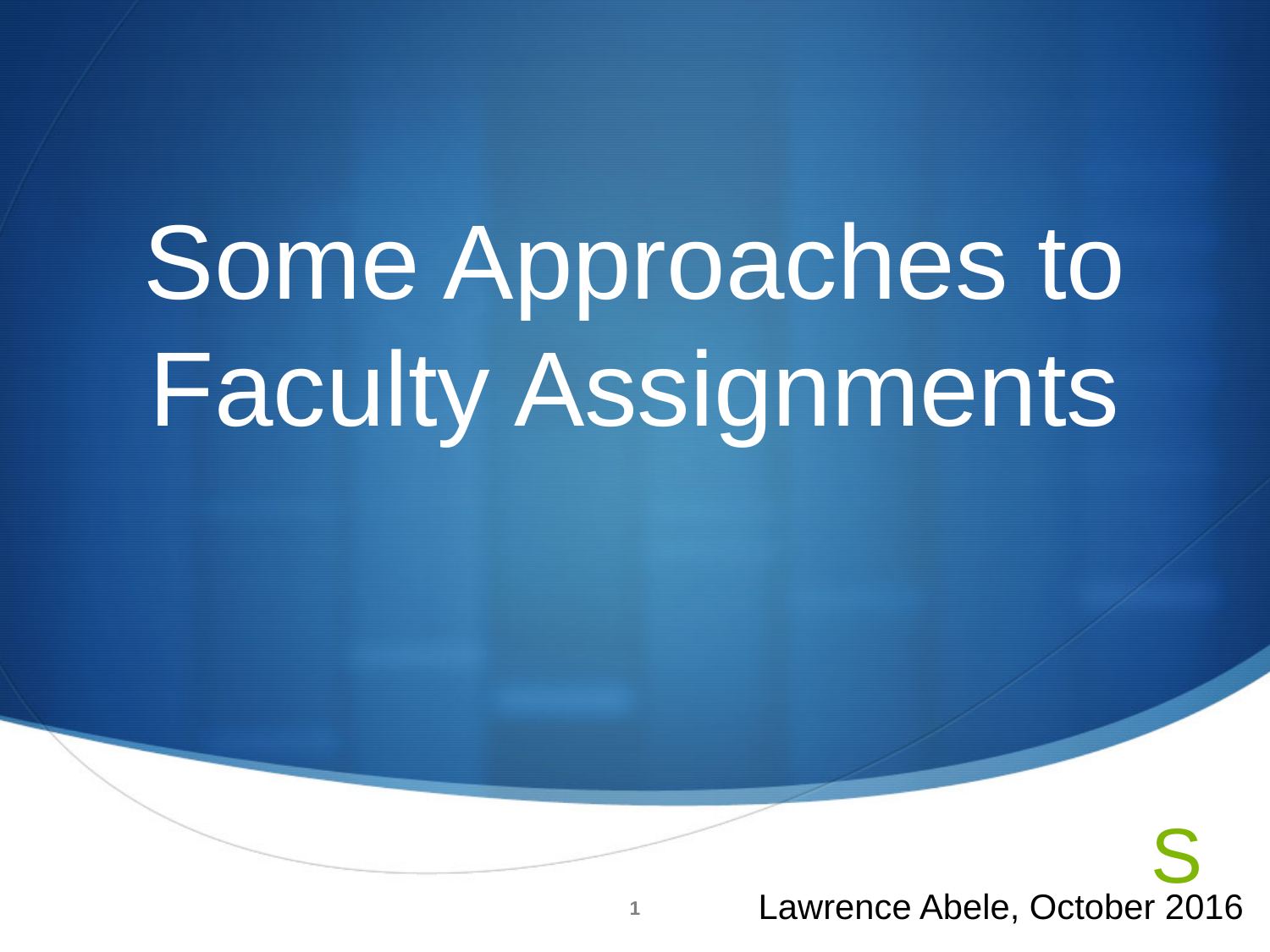

# Some Approaches to Faculty Assignments
Lawrence Abele, October 2016
1